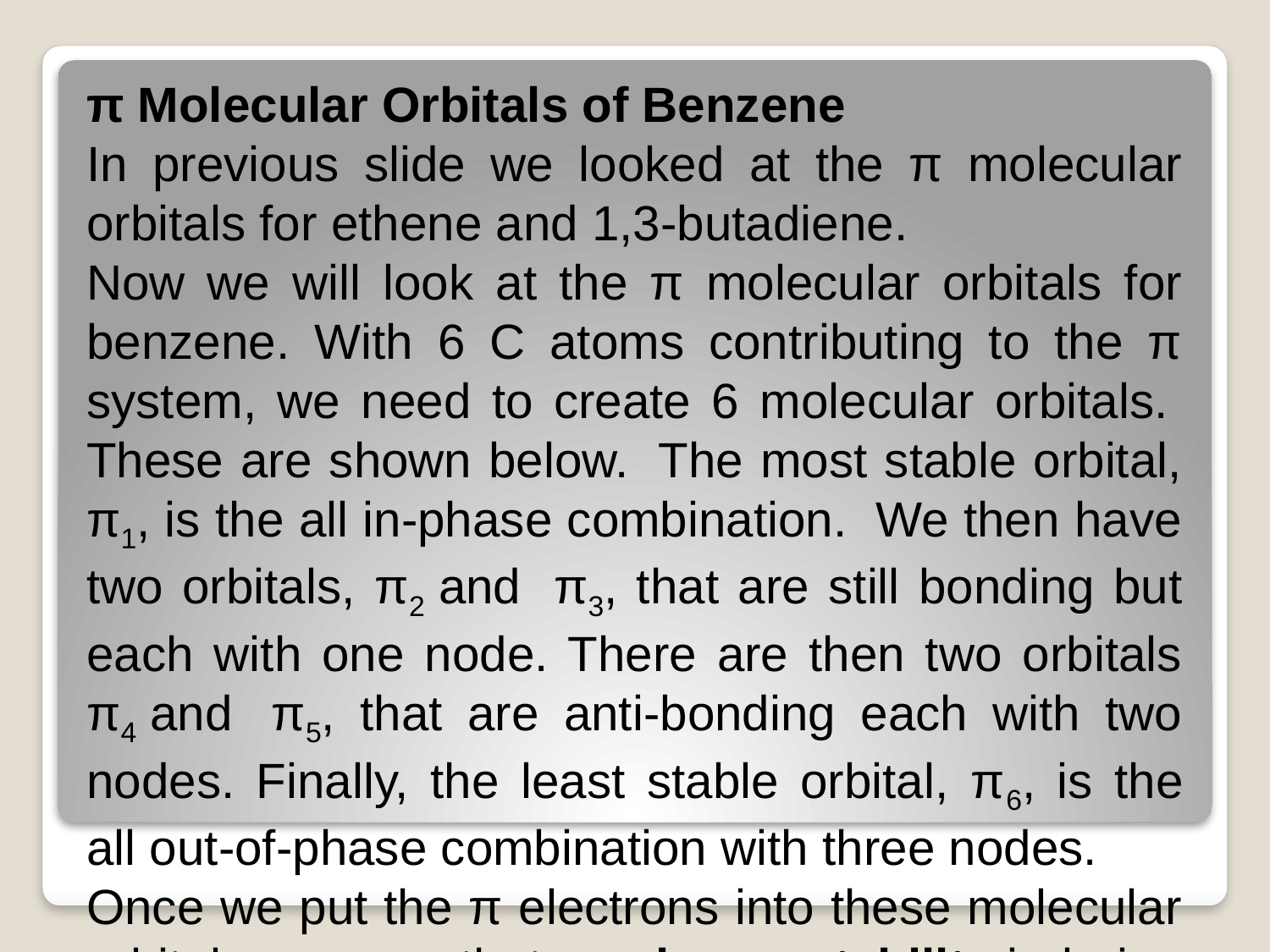

π Molecular Orbitals of Benzene
In previous slide we looked at the π molecular orbitals for ethene and 1,3-butadiene.
Now we will look at the π molecular orbitals for benzene. With 6 C atoms contributing to the π system, we need to create 6 molecular orbitals.  These are shown below.  The most stable orbital, π1, is the all in-phase combination.  We then have two orbitals, π2 and  π3, that are still bonding but each with one node. There are then two orbitals π4 and  π5, that are anti-bonding each with two nodes. Finally, the least stable orbital, π6, is the all out-of-phase combination with three nodes.
Once we put the π electrons into these molecular orbitals, we see that maximum stability is being gained because all of the 6 π electrons completely fill the three bonding orbitals.  This is referred to as a closed shell π-electron configuration.